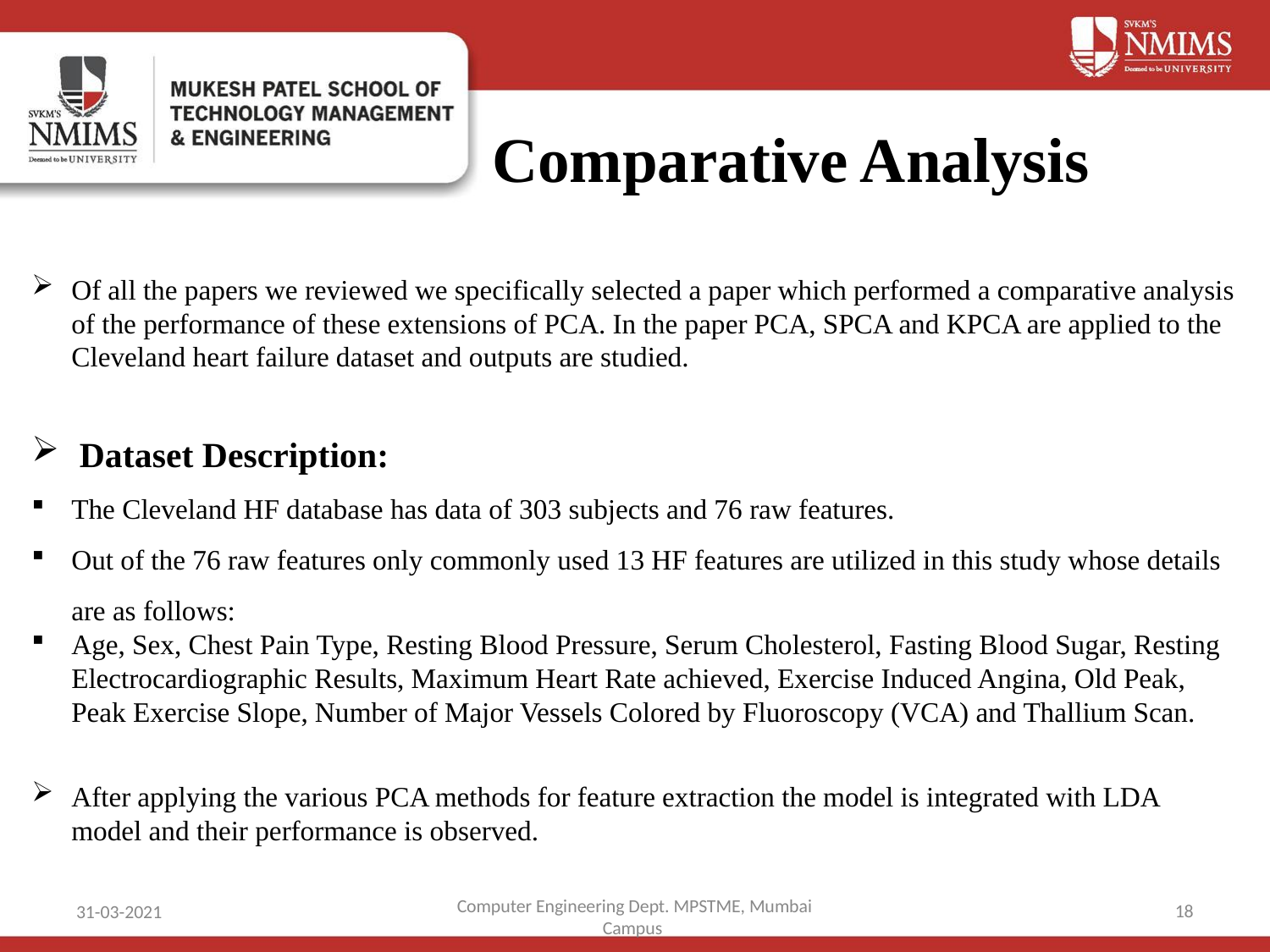

# Comparative Analysis
Of all the papers we reviewed we specifically selected a paper which performed a comparative analysis of the performance of these extensions of PCA. In the paper PCA, SPCA and KPCA are applied to the Cleveland heart failure dataset and outputs are studied.

Dataset Description:
The Cleveland HF database has data of 303 subjects and 76 raw features.
Out of the 76 raw features only commonly used 13 HF features are utilized in this study whose details are as follows:
Age, Sex, Chest Pain Type, Resting Blood Pressure, Serum Cholesterol, Fasting Blood Sugar, Resting Electrocardiographic Results, Maximum Heart Rate achieved, Exercise Induced Angina, Old Peak, Peak Exercise Slope, Number of Major Vessels Colored by Fluoroscopy (VCA) and Thallium Scan.

After applying the various PCA methods for feature extraction the model is integrated with LDA model and their performance is observed.
18
31-03-2021
Computer Engineering Dept. MPSTME, Mumbai Campus